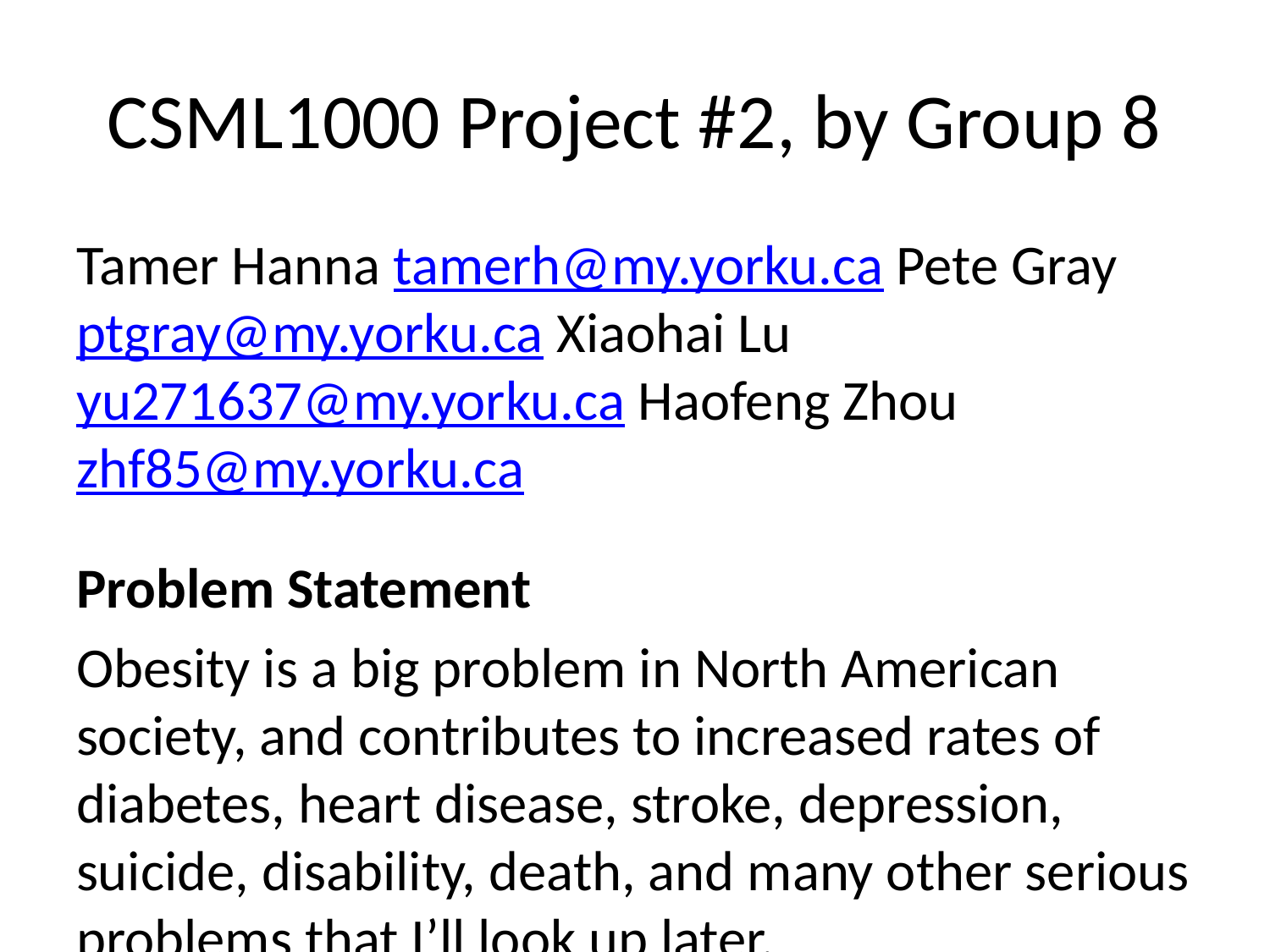

# CSML1000 Project #2, by Group 8
Tamer Hanna tamerh@my.yorku.ca Pete Gray ptgray@my.yorku.ca Xiaohai Lu yu271637@my.yorku.ca Haofeng Zhou zhf85@my.yorku.ca
Problem Statement
Obesity is a big problem in North American society, and contributes to increased rates of diabetes, heart disease, stroke, depression, suicide, disability, death, and many other serious problems that I’ll look up later.
Using this dataset, we can identify groups at highest risk based on age, gender, race, education, income, etc. Using supervised and unsupervised learning, we can look for unexpected combinations of features that lead to an increased rate of obesity. Using decision trees, we can divine the most critical factors correlated with high rates of obesity. We can do this in general, or within those clusters.
This dataset includes data on adult’s diet, physical activity, and weight status from Behavioral Risk Factor Surveillance System. This data is used for DNPAO’s Data, Trends, and Maps database, which provides national and state specific data on obesity, nutrition, physical activity, and breastfeeding. The dataset provider is particularly curious on whether socioeconomic status has an impact on obesity. In her analysis, she compares the obesity rate in each state, and then perform a linear regression on the obesity rate for each educational status and the income bracket. (spittman1248 2015)
Business Objectives
For any given sample, we can determine the impact of changing different factors on a given group’s predicted obesity rate.
Approach
Supervised Learning - build a regression/random forse model
Import the source file - Nutrition__Physical_Activity__and_Obesity_-_Behavioral_Risk_Factor_Surveillance_System.csv:
 The source file has 53,392 rows and 33 columns
Describe Data
*  *The data describe 9 different questions and each one has a corresponding precentage which is Data_Value column*

  + 1. Percent of adults aged 18 years and older who have an overweight classification
  + 2. Percent of adults aged 18 years and older who have obesity
  + 3. Percent of adults who achieve at least 150 minutes a week of moderate-intensity aerobic physical activity or 75 minutes a week of vigorous-intensity aerobic activity
  + 4. Percent of adults who achieve at least 150 minutes a week of moderate-intensity aerobic physical activity or 75 minutes a week of vigorous-intensity aerobic physical
  + 5. Percent of adults who achieve at least 300 minutes a week of moderate-intensity aerobic physical activity or 150 minutes a week of vigorous-intensity aerobic activity
  + 6. Percent of adults who engage in muscle-strengthening activities on 2 or more days a week
  + 7. Percent of adults who engage in no leisure-time physical activity
  + 8. Percent of adults who report consuming fruit less than one time daily
  + 9. Percent of adults who report consuming vegetables less than one time daily

* *For each of there questions, there are 6 different categories*

  1. Age (years)
  2. Education
  3. Gender
  4. Income
  5. Race/Ethnicity
  6. Total

* *For each of there categories, which has different values*

  1. *Age (years)*
    * 18 - 24
    * 25 - 34
    * 35 - 44
    * 45 - 54
    * 55 - 64
    * 65 or older
  2. *Education*
    * Less than high school
    * High school graduate
    * Some college or technical school
    * College graduate
  3. *Gender*
    * Male
    * Female
  4. *Income*
    * Less than $15,000
    * $15,000 - $24,999
    * $25,000 - $34,999
    * $35,000 - $49,999
    * $50,000 - $74,999
    * $75,000 or greater
    * Data not reported
  5. *Race/Ethnicity*
    * 2 or more races
    * American Indian/Alaska Native
    * Asian
    * Hawaiian/Pacific Islander
    * Hispanic
    * Non-Hispanic Black
    * Non-Hispanic White
    * Other
  6. *Total*
    * Total
Clean dataset
Column Correlation:
LocationAbbr and LocationDesc:
Column Datasource
Class and Topic columns are correlated:
Data_Value is the mean of Low_Confidence_Limit and High_Confidence_Limit
Clean the columns: